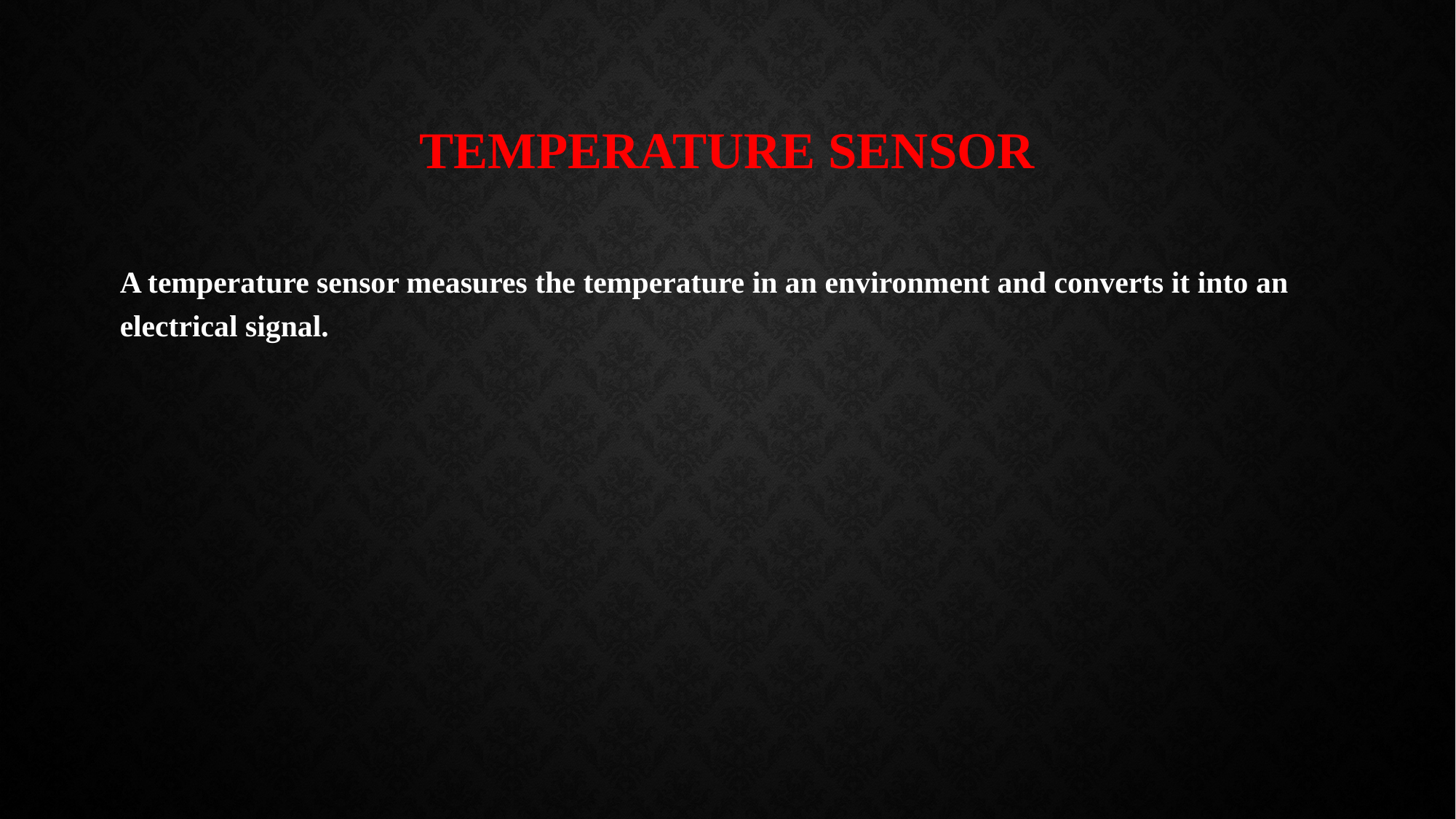

# Temperature Sensor
A temperature sensor measures the temperature in an environment and converts it into an electrical signal.